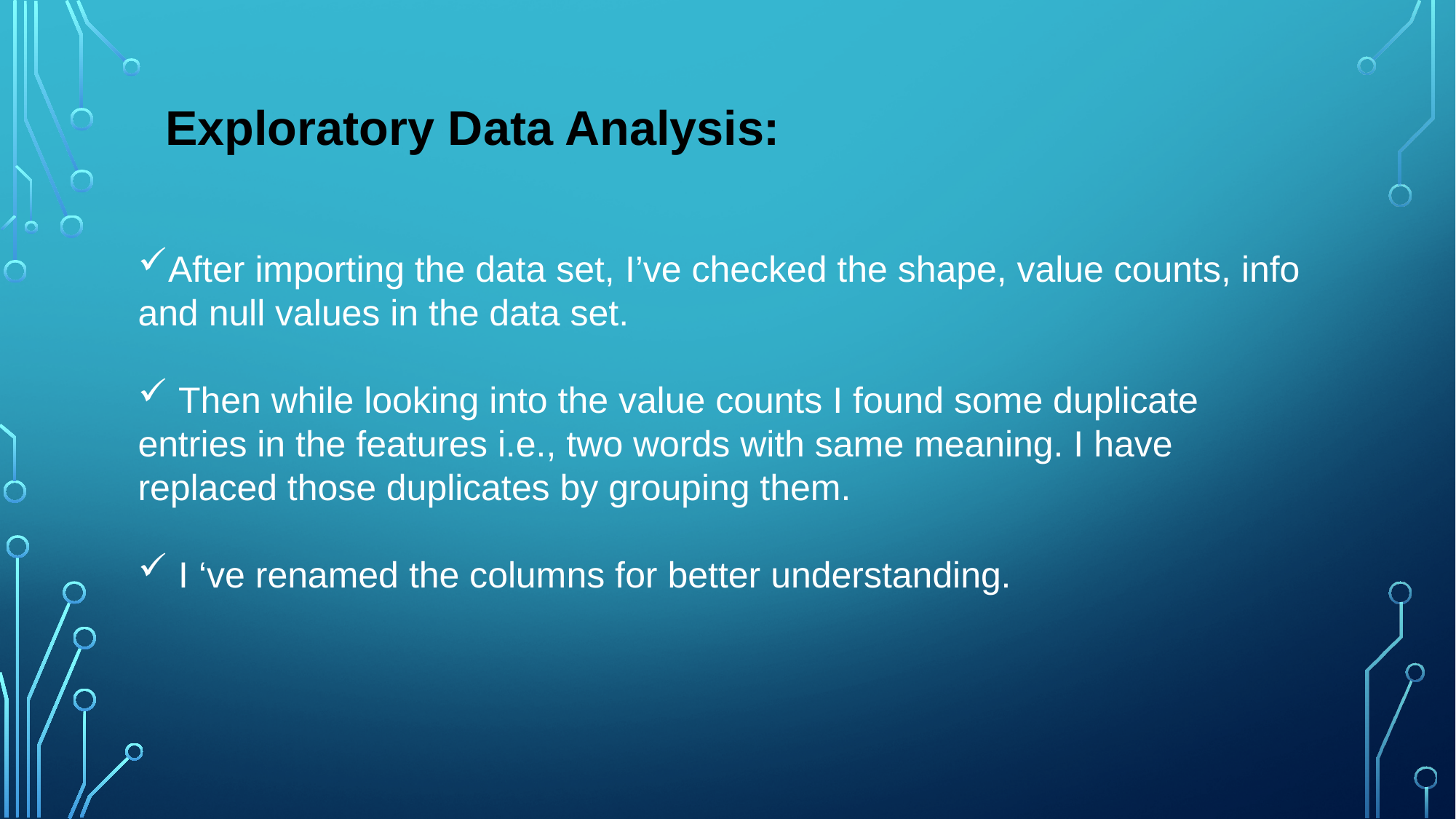

Exploratory Data Analysis:
After importing the data set, I’ve checked the shape, value counts, info and null values in the data set.

 Then while looking into the value counts I found some duplicate entries in the features i.e., two words with same meaning. I have replaced those duplicates by grouping them.

 I ‘ve renamed the columns for better understanding.